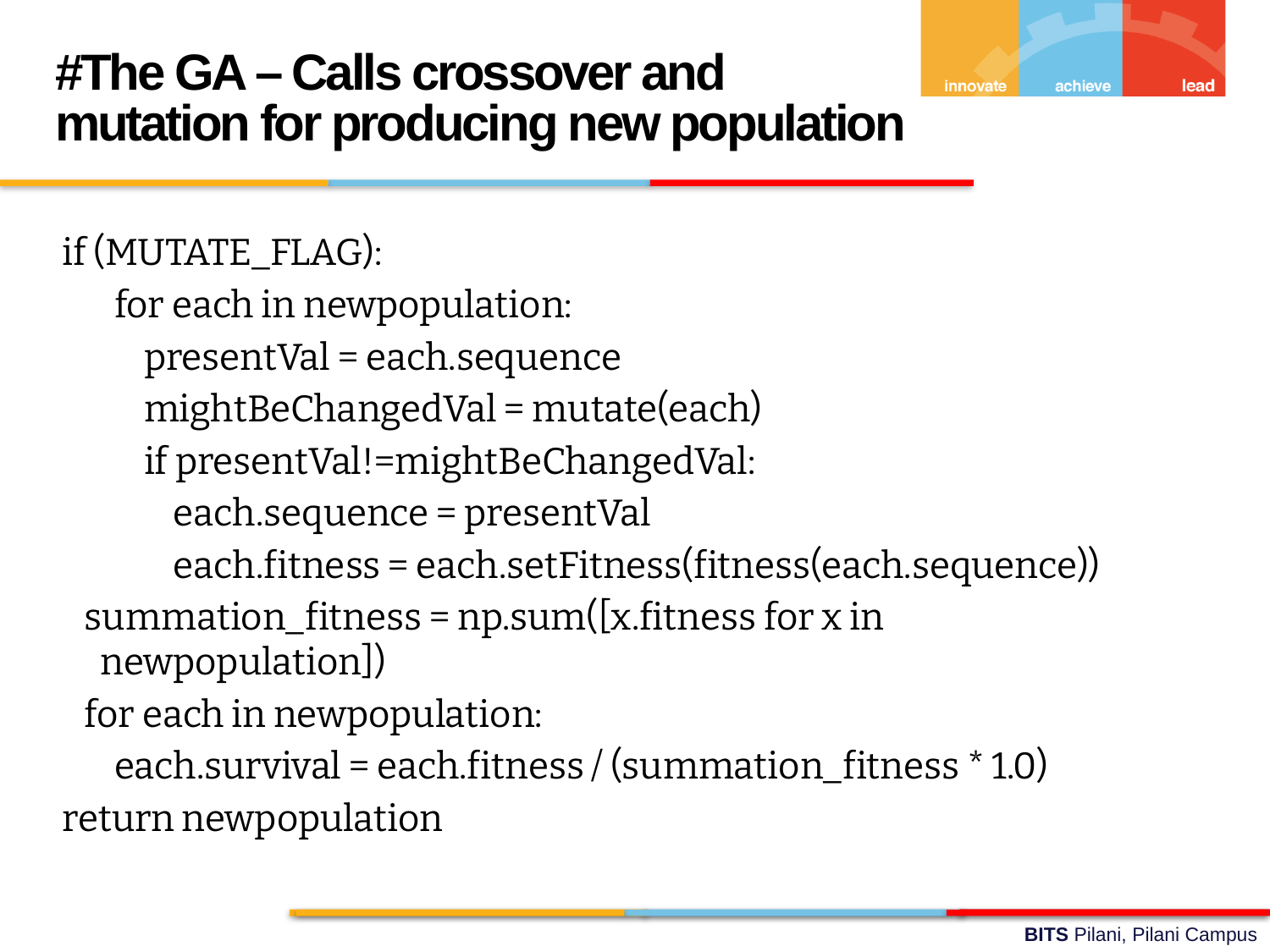

#The GA – Calls crossover and mutation for producing new population
 if (MUTATE_FLAG):
        for each in newpopulation:
            presentVal = each.sequence
            mightBeChangedVal = mutate(each)
            if presentVal!=mightBeChangedVal:
                each.sequence = presentVal
                each.fitness = each.setFitness(fitness(each.sequence))
    summation_fitness = np.sum([x.fitness for x in newpopulation])
    for each in newpopulation:
        each.survival = each.fitness / (summation_fitness * 1.0)
 return newpopulation